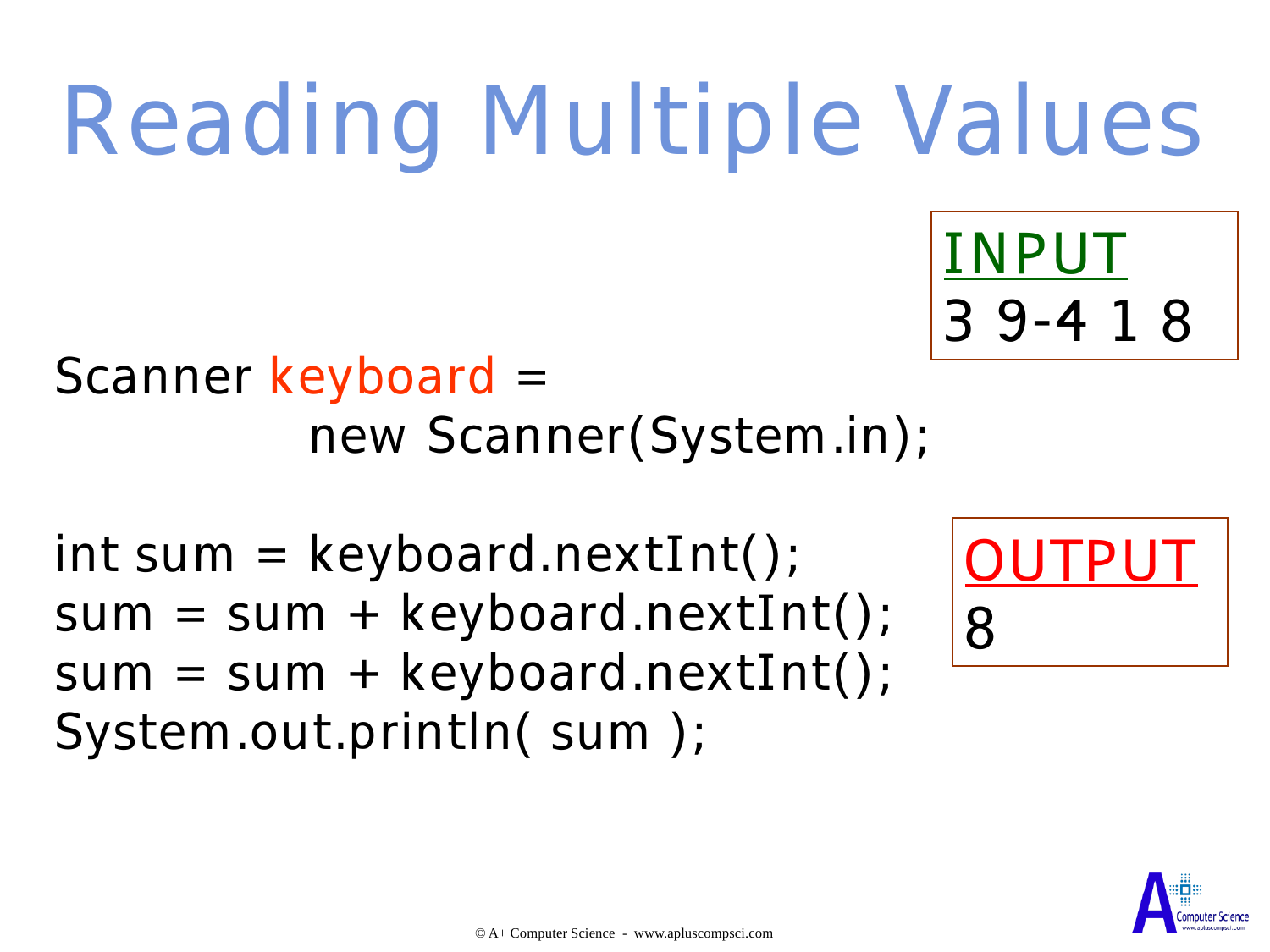

Reading Multiple Values

INPUT
3 9-4 1 8
Scanner keyboard =
		new Scanner(System.in);

int sum = keyboard.nextInt();
sum = sum + keyboard.nextInt();
sum = sum + keyboard.nextInt();
System.out.println( sum );
OUTPUT
8

© A+ Computer Science  -  www.apluscompsci.com